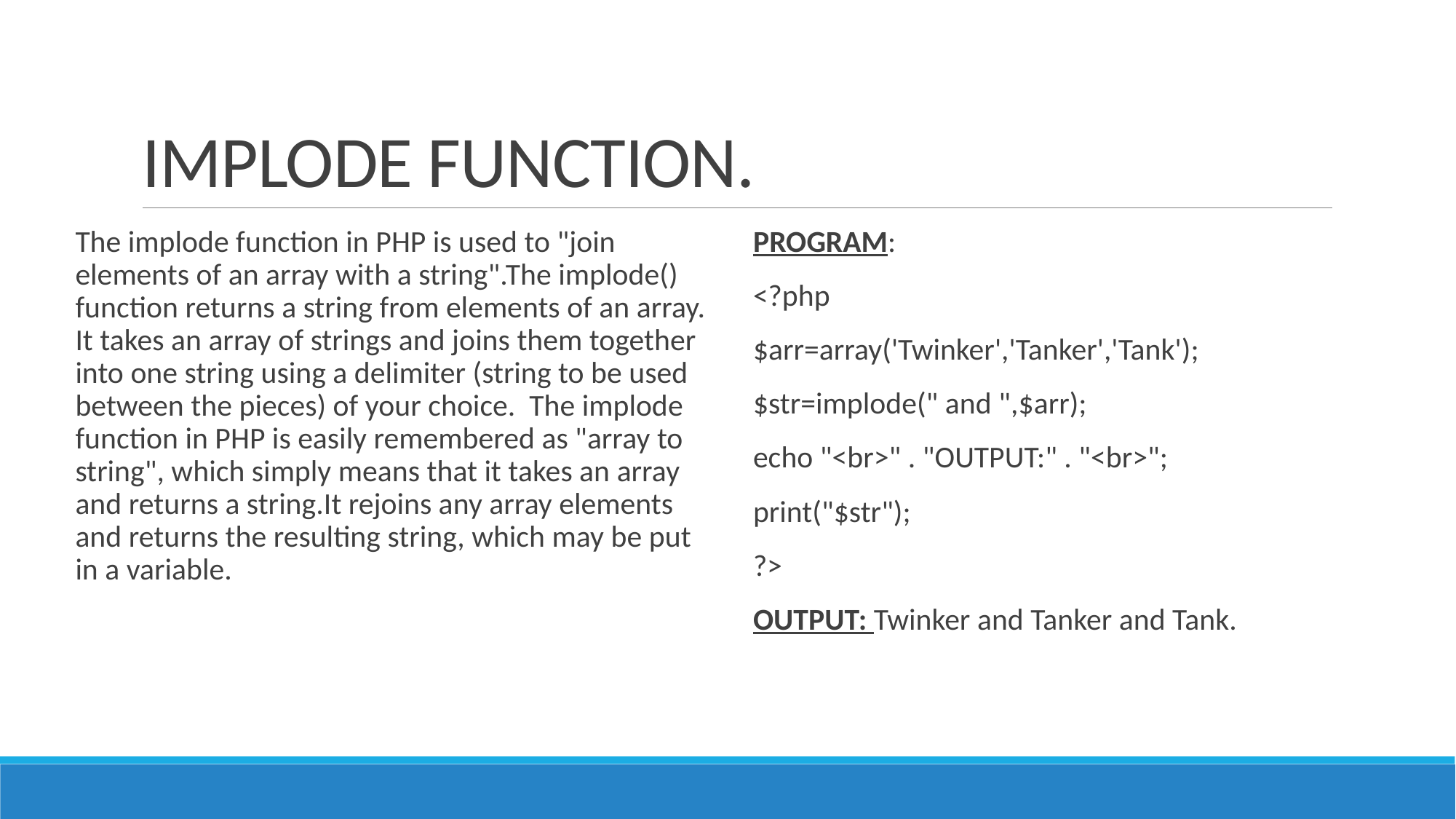

# IMPLODE FUNCTION.
The implode function in PHP is used to "join elements of an array with a string".The implode() function returns a string from elements of an array. It takes an array of strings and joins them together into one string using a delimiter (string to be used between the pieces) of your choice.  The implode function in PHP is easily remembered as "array to string", which simply means that it takes an array and returns a string.It rejoins any array elements and returns the resulting string, which may be put in a variable.
PROGRAM:
<?php
$arr=array('Twinker','Tanker','Tank');
$str=implode(" and ",$arr);
echo "<br>" . "OUTPUT:" . "<br>";
print("$str");
?>
OUTPUT: Twinker and Tanker and Tank.